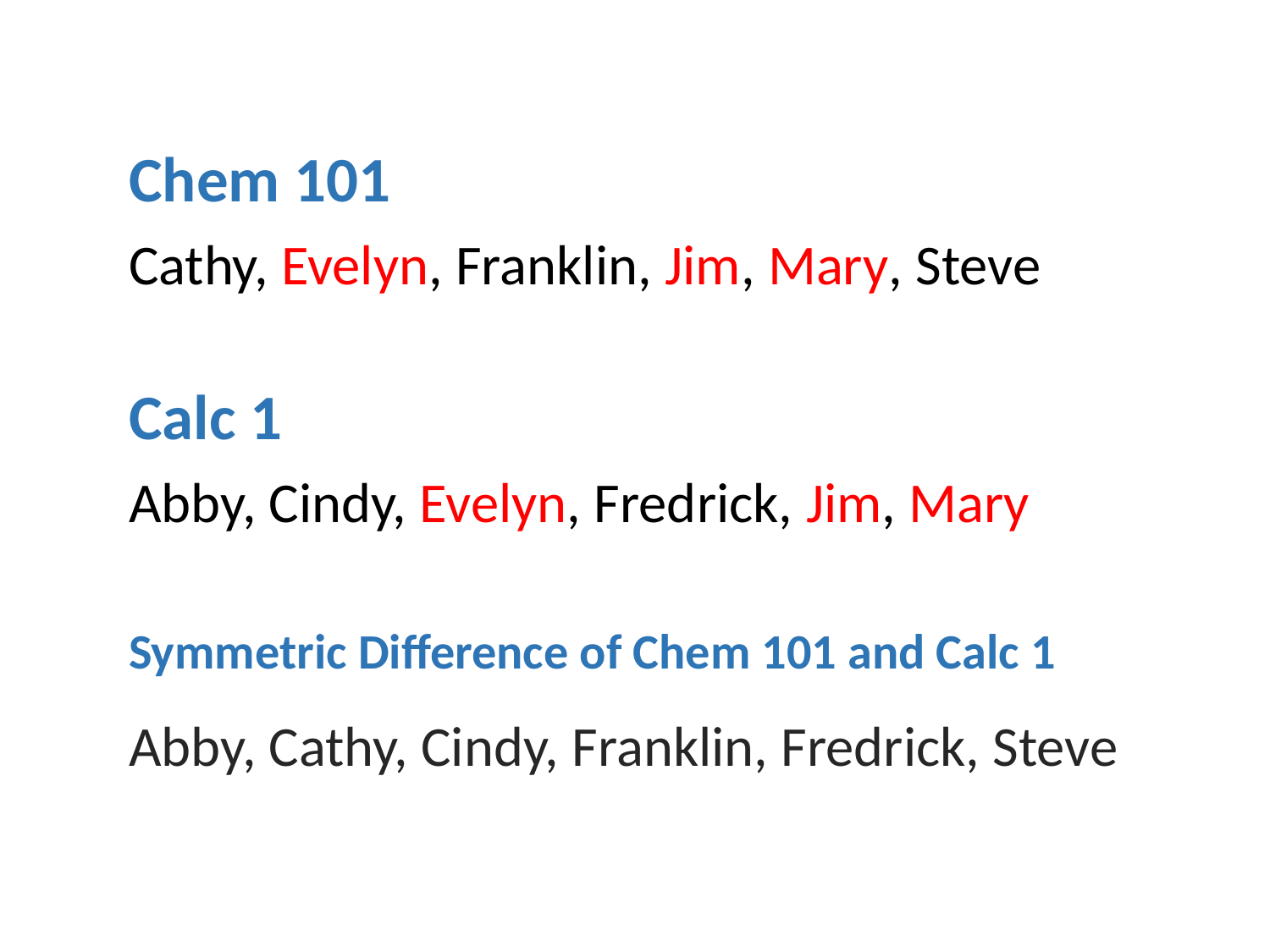

Chem 101
Cathy, Evelyn, Franklin, Jim, Mary, Steve
Calc 1
Abby, Cindy, Evelyn, Fredrick, Jim, Mary
Symmetric Difference of Chem 101 and Calc 1
Abby, Cathy, Cindy, Franklin, Fredrick, Steve